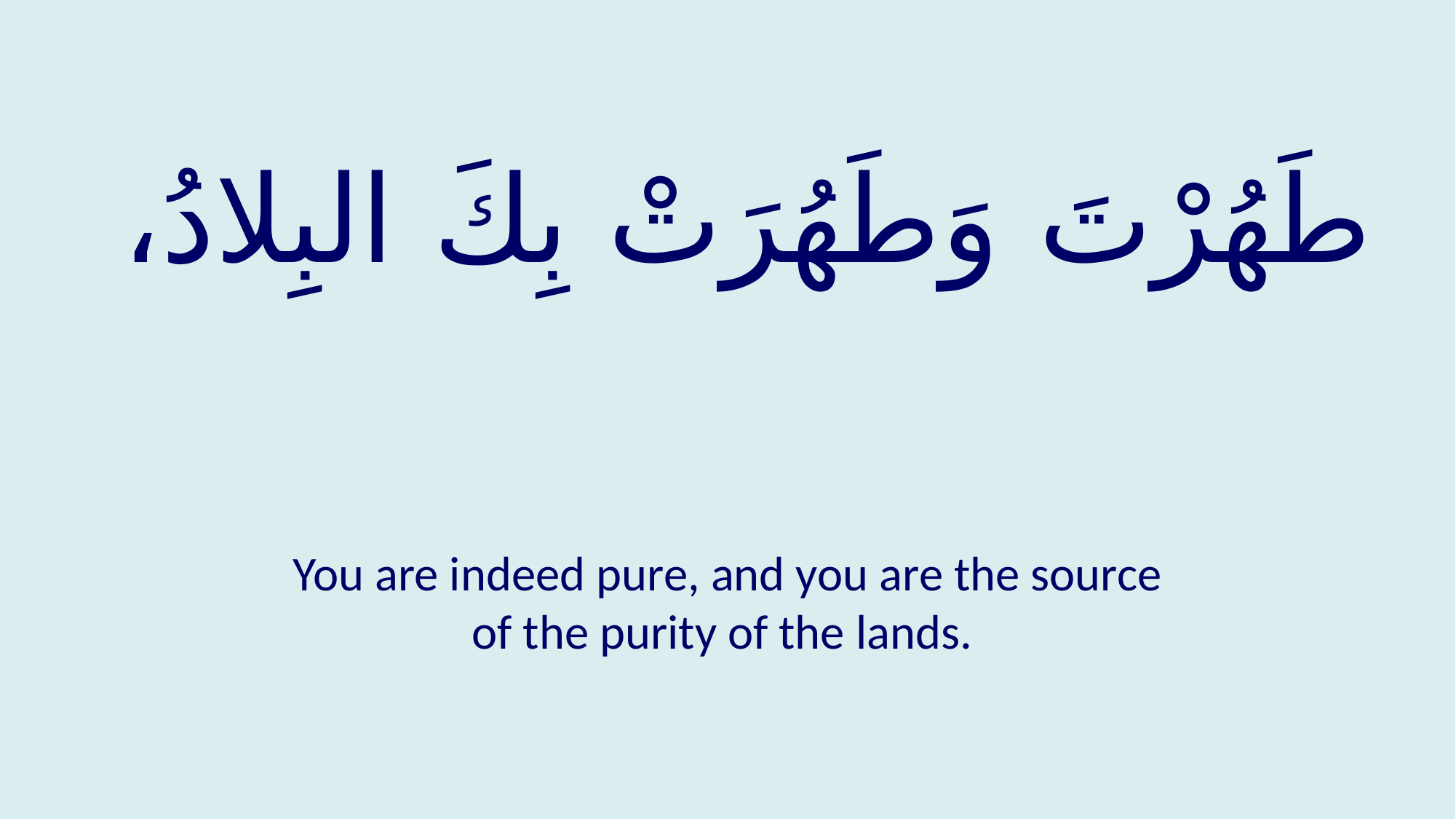

# طَهُرْتَ وَطَهُرَتْ بِكَ البِلادُ،
You are indeed pure, and you are the source of the purity of the lands.